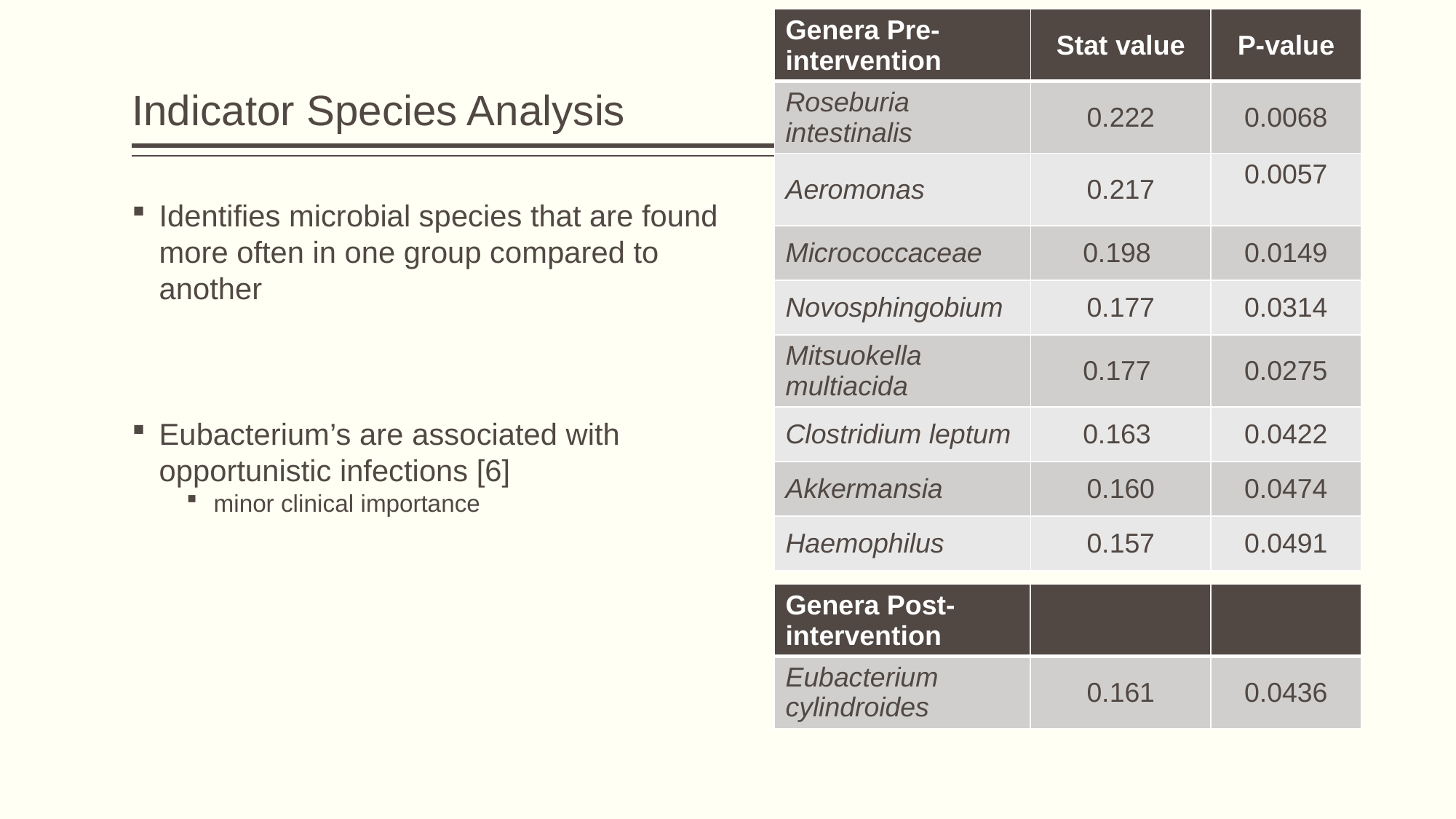

# Indicator Species Analysis
| Genera Pre- intervention | Stat value | P-value |
| --- | --- | --- |
| Roseburia intestinalis | 0.222 | 0.0068 |
| Aeromonas | 0.217 | 0.0057 |
| Micrococcaceae | 0.198 | 0.0149 |
| Novosphingobium | 0.177 | 0.0314 |
| Mitsuokella multiacida | 0.177 | 0.0275 |
| Clostridium leptum | 0.163 | 0.0422 |
| Akkermansia | 0.160 | 0.0474 |
| Haemophilus | 0.157 | 0.0491 |
Identifies microbial species that are found more often in one group compared to another

Eubacterium’s are associated with opportunistic infections [6]
minor clinical importance
| Genera Post-intervention |  |  |
| --- | --- | --- |
| Eubacterium cylindroides | 0.161 | 0.0436 |